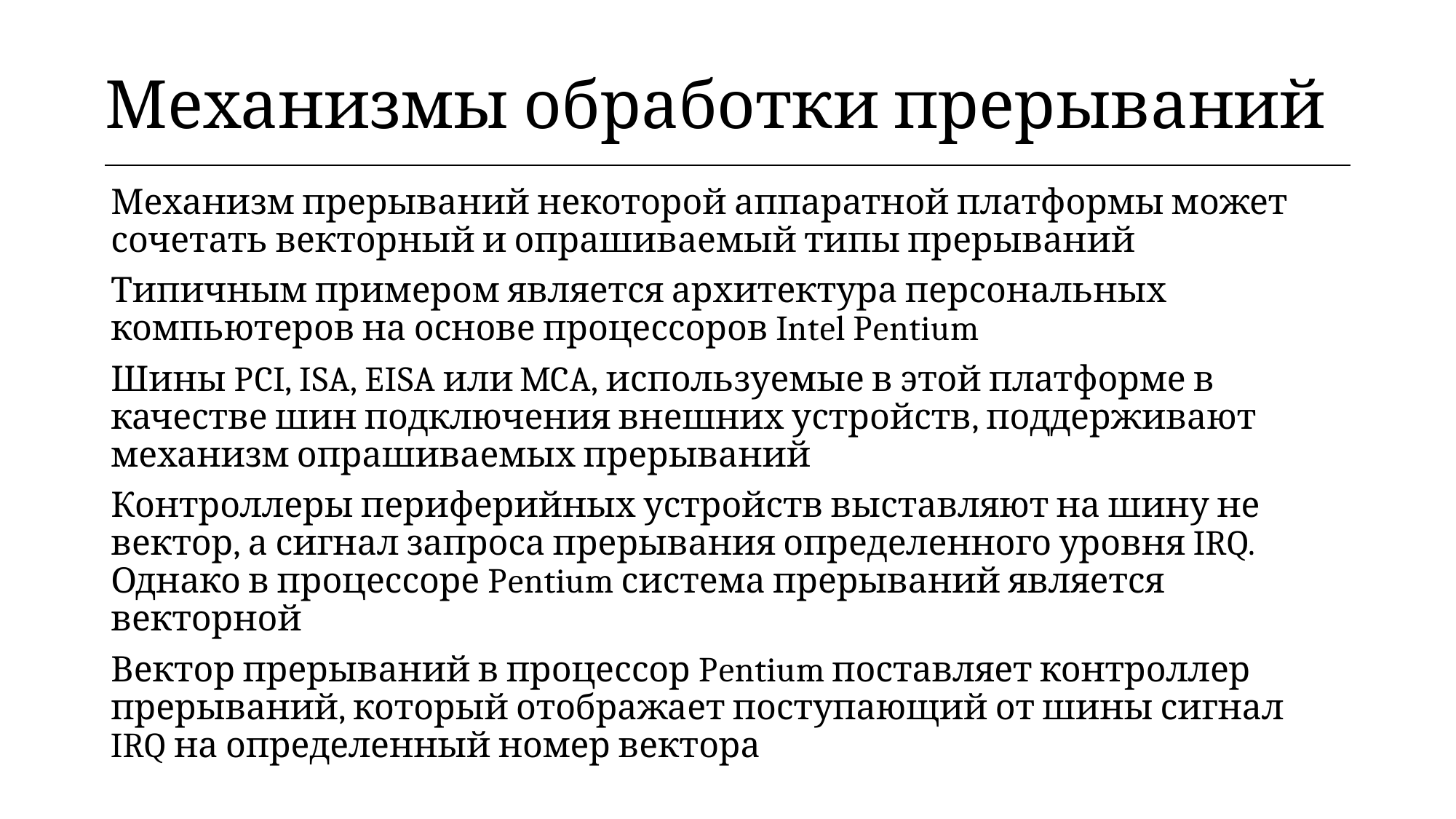

| Механизмы обработки прерываний |
| --- |
Механизм прерываний некоторой аппаратной платформы может сочетать векторный и опрашиваемый типы прерываний
Типичным примером является архитектура персональных компьютеров на основе процессоров Intel Pentium
Шины PCI, ISA, EISA или MCA, используемые в этой платформе в качестве шин подключения внешних устройств, поддерживают механизм опрашиваемых прерываний
Контроллеры периферийных устройств выставляют на шину не вектор, а сигнал запроса прерывания определенного уровня IRQ. Однако в процессоре Pentium система прерываний является векторной
Вектор прерываний в процессор Pentium поставляет контроллер прерываний, который отображает поступающий от шины сигнал IRQ на определенный номер вектора